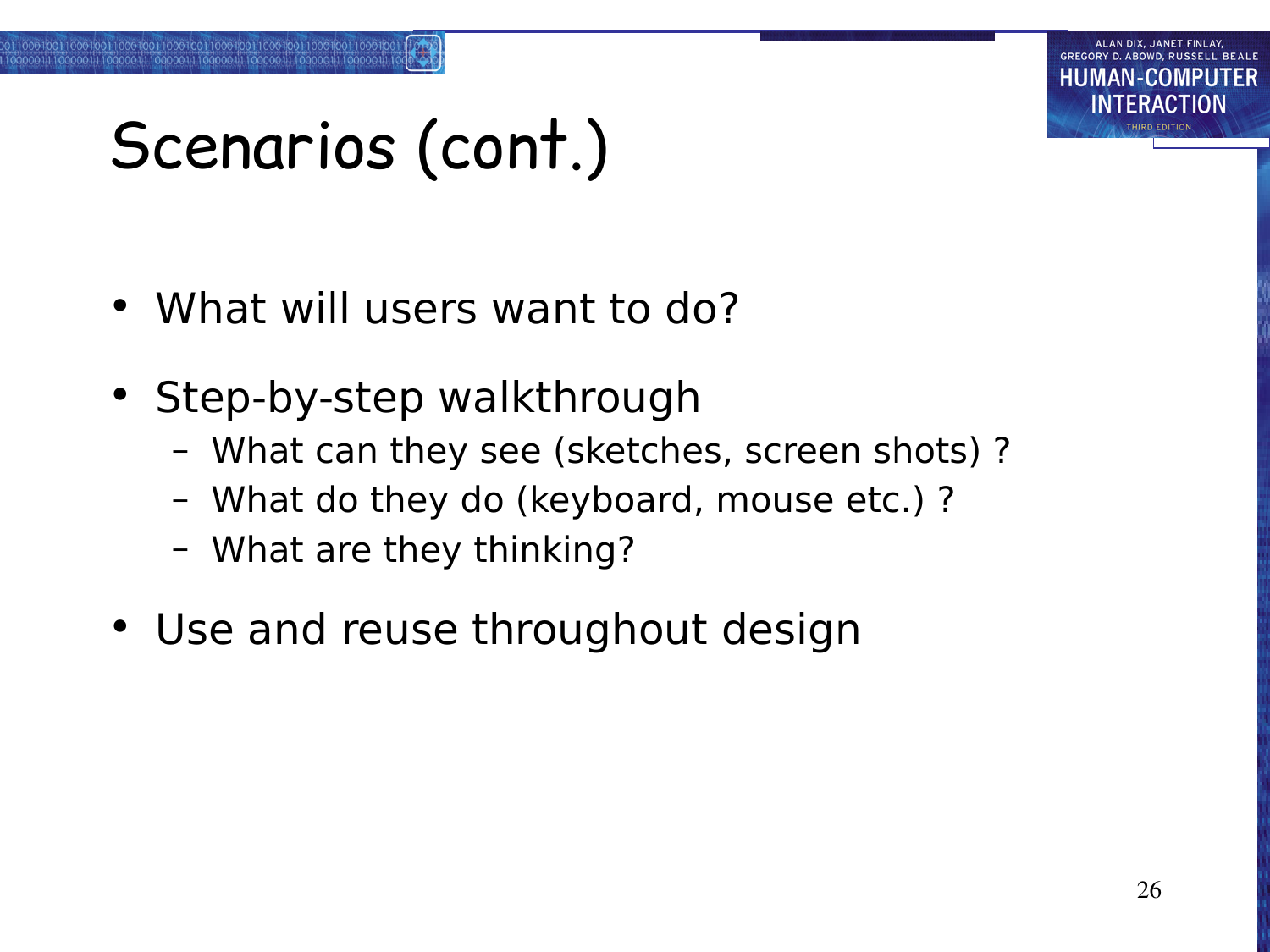

# Scenarios (cont.)
What will users want to do?

Step-by-step walkthrough
What can they see (sketches, screen shots) ?
What do they do (keyboard, mouse etc.) ?
What are they thinking?

Use and reuse throughout design
26